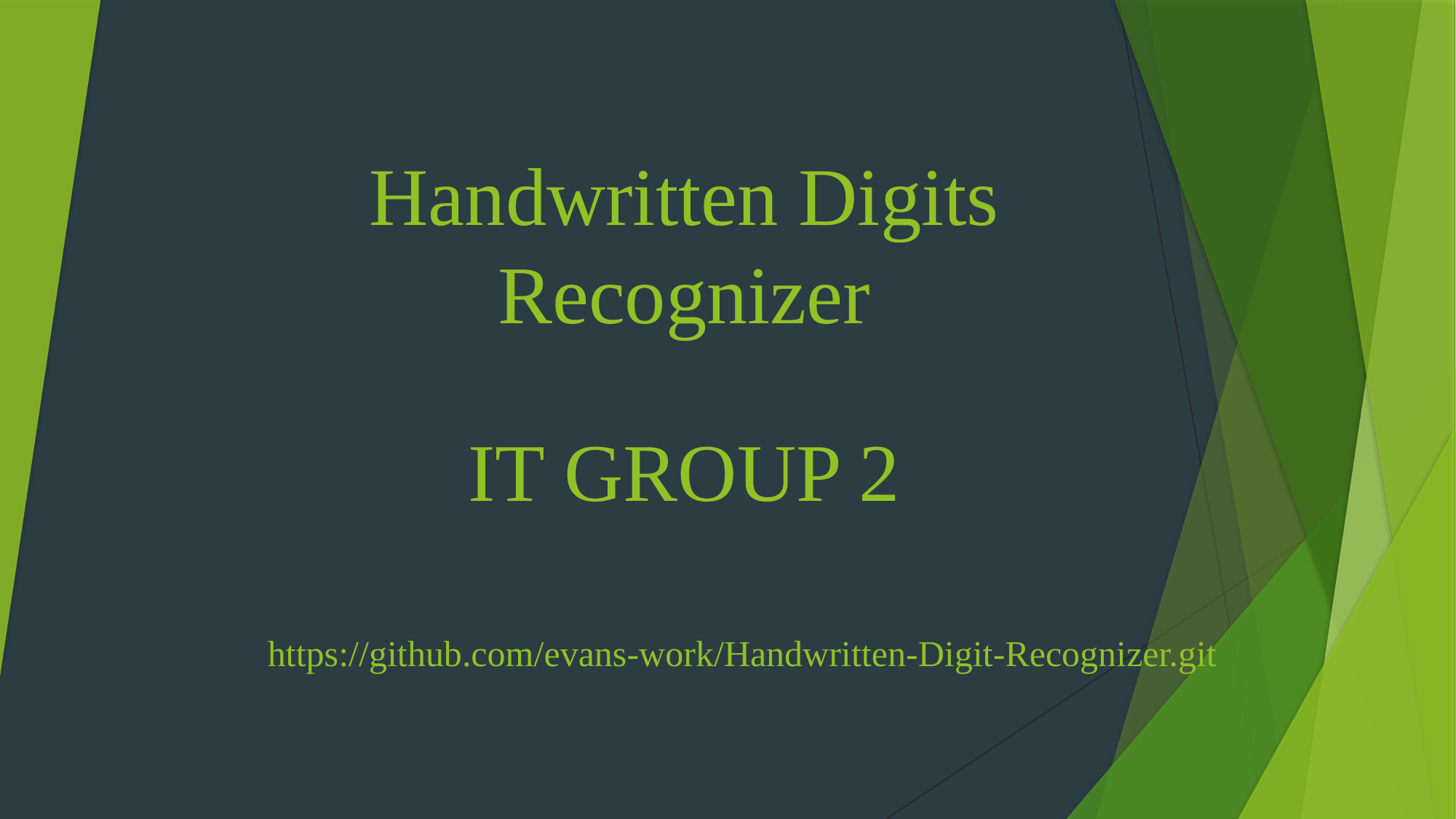

# Handwritten Digits Recognizer
IT GROUP 2
https://github.com/evans-work/Handwritten-Digit-Recognizer.git